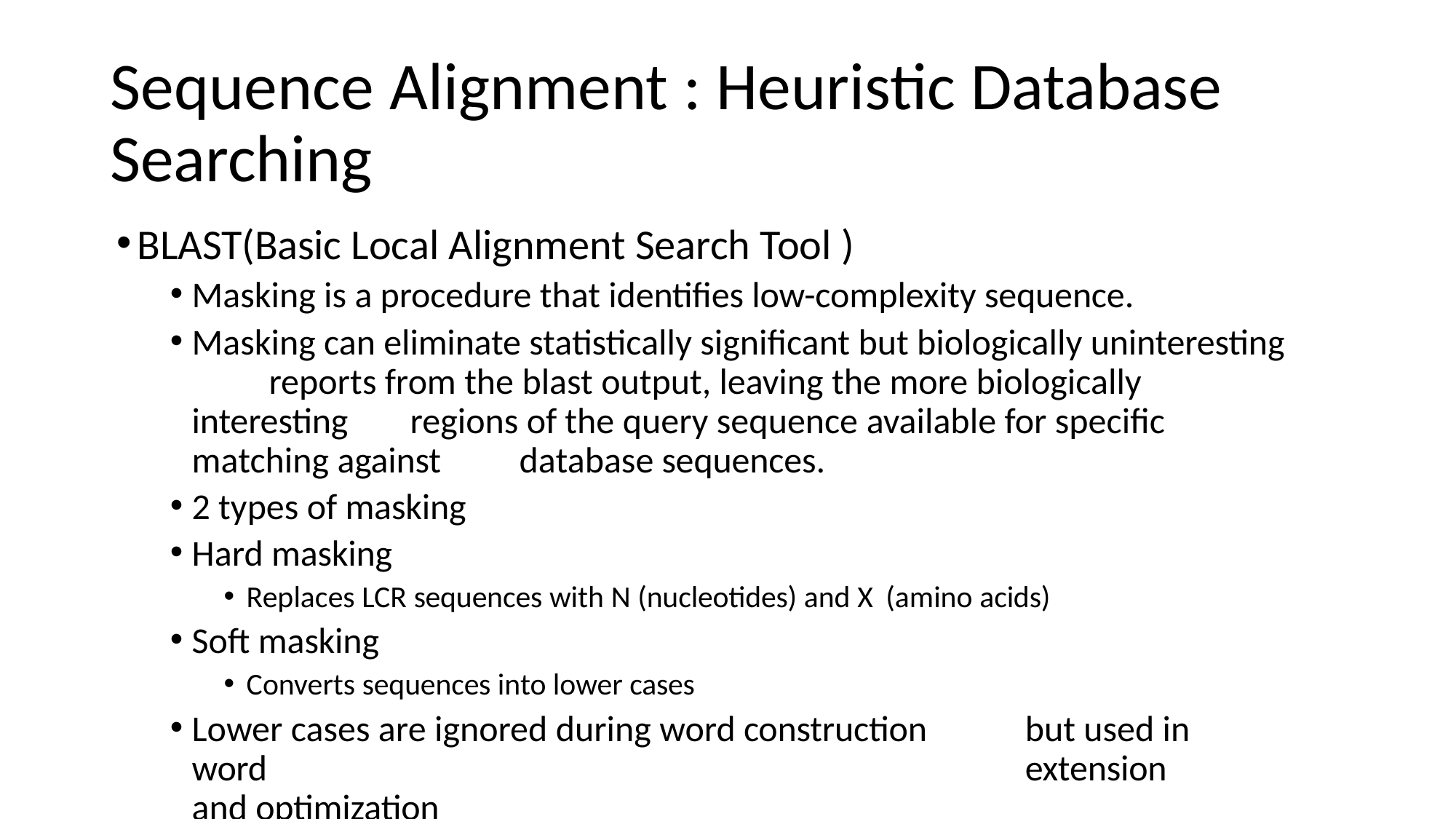

# Sequence Alignment : Heuristic Database Searching
BLAST(Basic Local Alignment Search Tool )
Masking is a procedure that identifies low-complexity sequence.
Masking can eliminate statistically significant but biologically uninteresting 	reports from the blast output, leaving the more biologically interesting 	regions of the query sequence available for specific matching against 	database sequences.
2 types of masking
Hard masking
Replaces LCR sequences with N (nucleotides) and X (amino acids)
Soft masking
Converts sequences into lower cases
Lower cases are ignored during word construction	but used in word 	extension and optimization